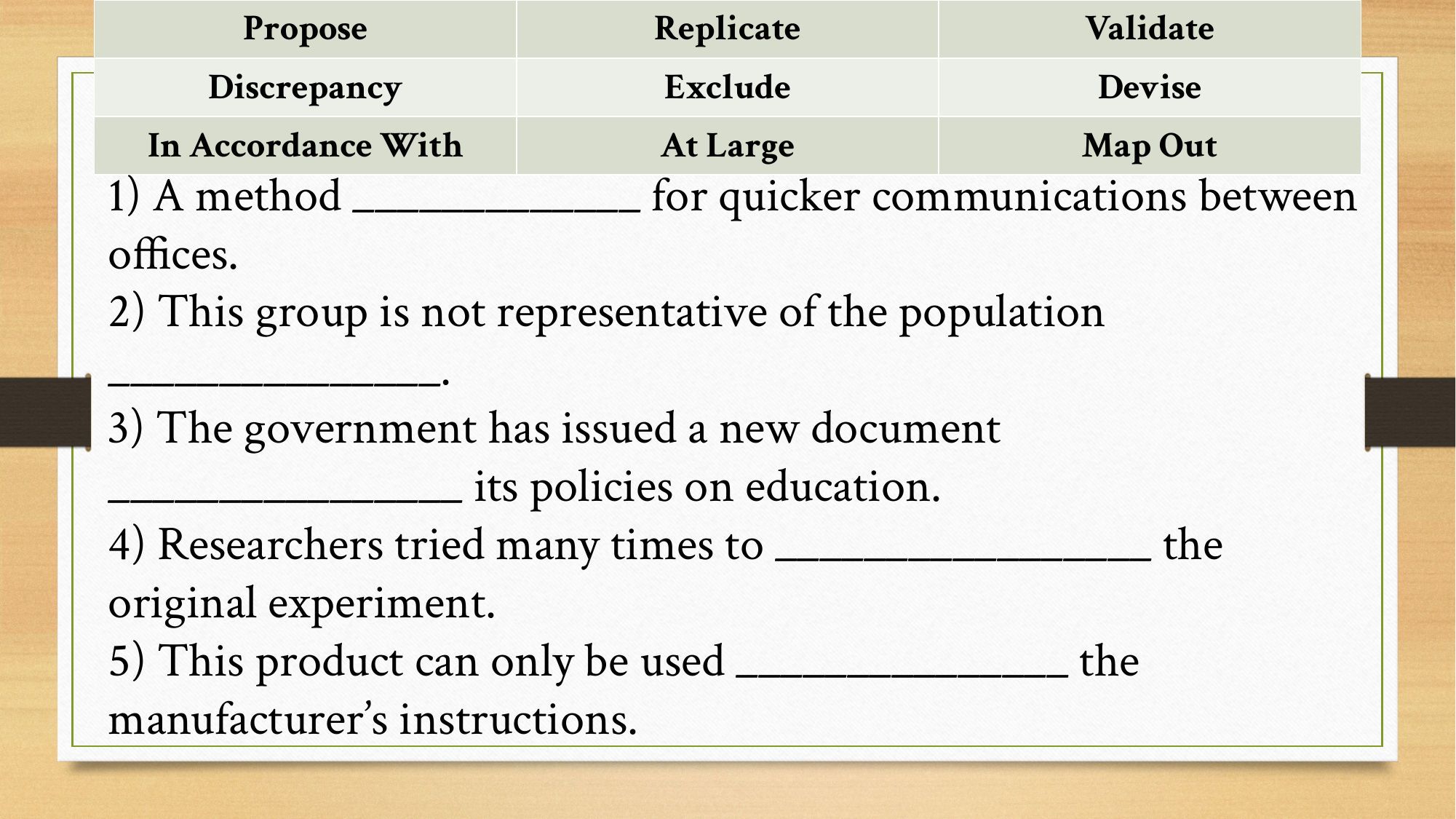

| Propose | Replicate | Validate |
| --- | --- | --- |
| Discrepancy | Exclude | Devise |
| In Accordance With | At Large | Map Out |
1) A method _____________ for quicker communications between offices.
2) This group is not representative of the population _______________.
3) The government has issued a new document ________________ its policies on education.
4) Researchers tried many times to _________________ the original experiment.
5) This product can only be used _______________ the manufacturer’s instructions.